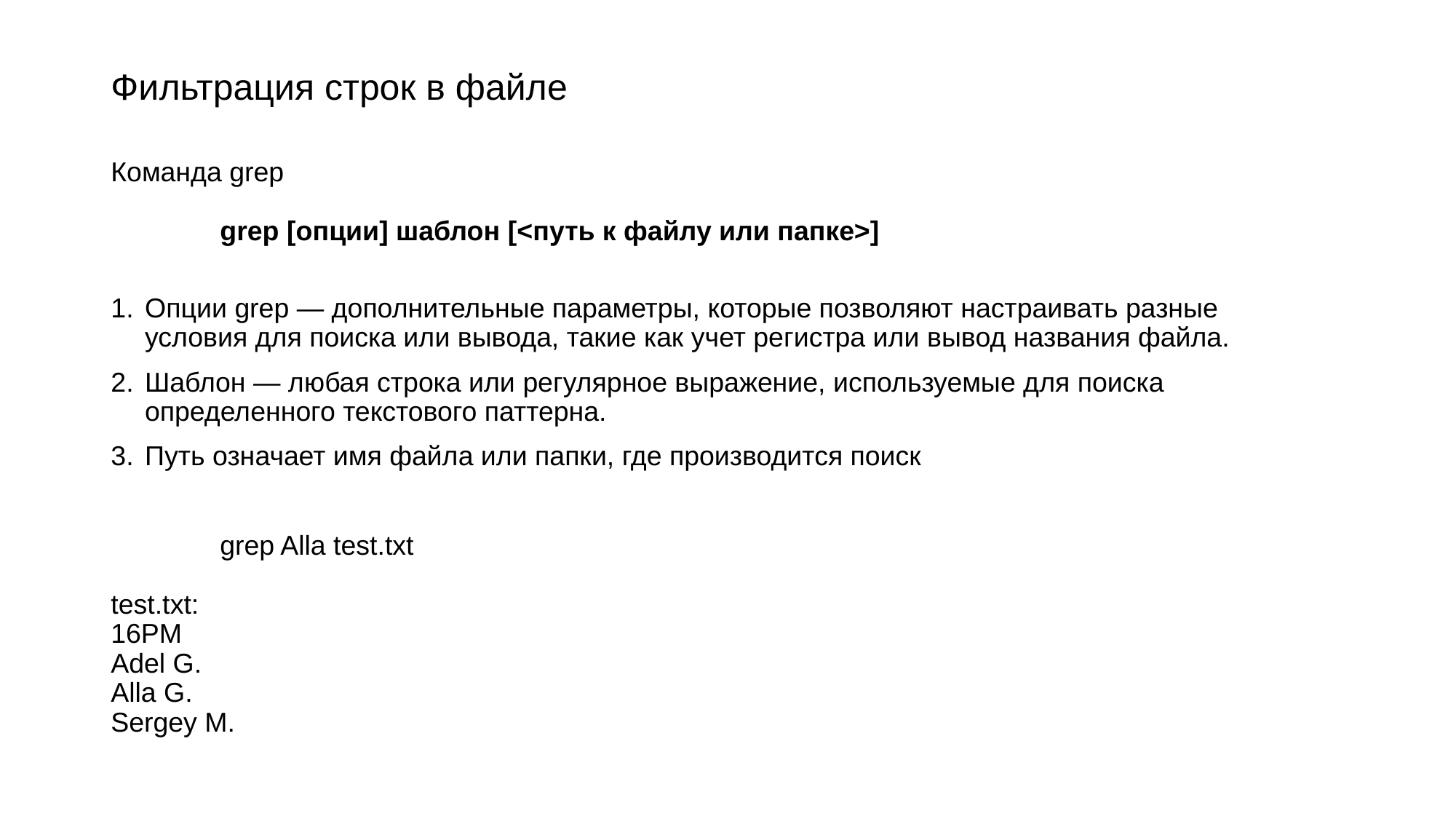

# Фильтрация строк в файле
Команда grep
	grep [опции] шаблон [<путь к файлу или папке>]
Опции grep — дополнительные параметры, которые позволяют настраивать разные условия для поиска или вывода, такие как учет регистра или вывод названия файла.
Шаблон — любая строка или регулярное выражение, используемые для поиска определенного текстового паттерна.
Путь означает имя файла или папки, где производится поиск

	grep Alla test.txt
test.txt:
16PM
Adel G.
Alla G.
Sergey M.